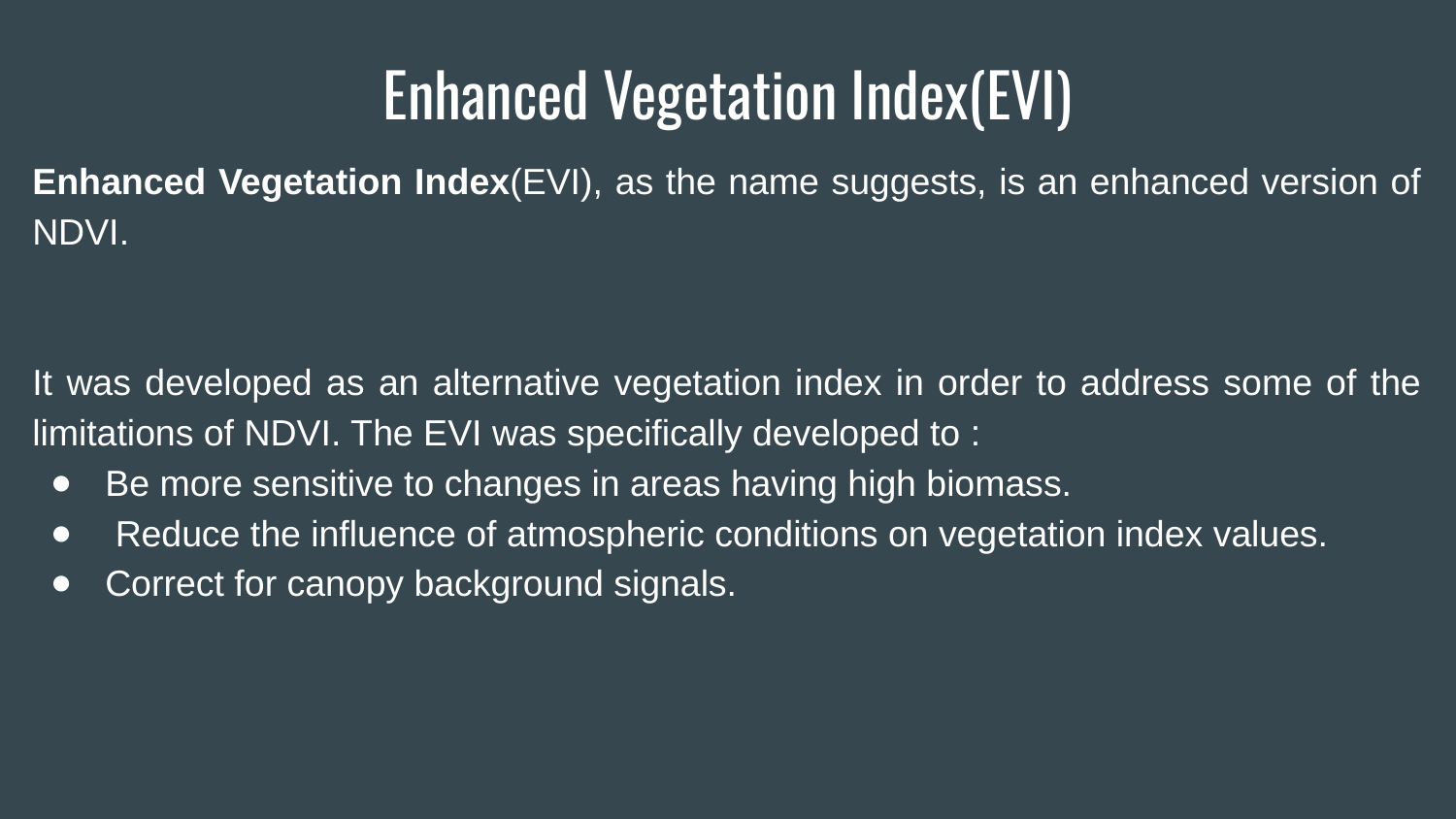

# Enhanced Vegetation Index(EVI)
Enhanced Vegetation Index(EVI), as the name suggests, is an enhanced version of NDVI.

It was developed as an alternative vegetation index in order to address some of the limitations of NDVI. The EVI was specifically developed to :
Be more sensitive to changes in areas having high biomass.
 Reduce the influence of atmospheric conditions on vegetation index values.
Correct for canopy background signals.